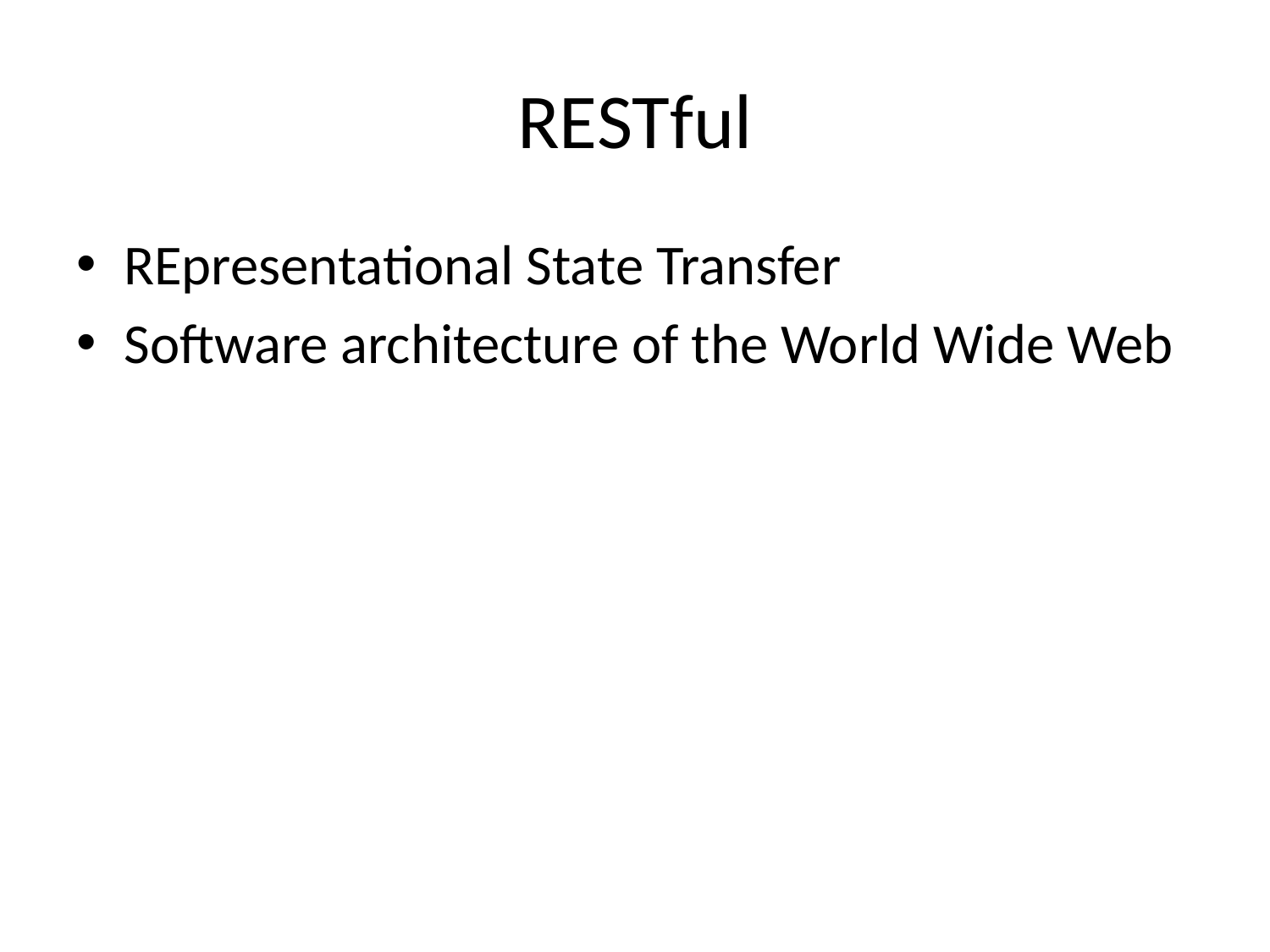

# RESTful
REpresentational State Transfer
Software architecture of the World Wide Web